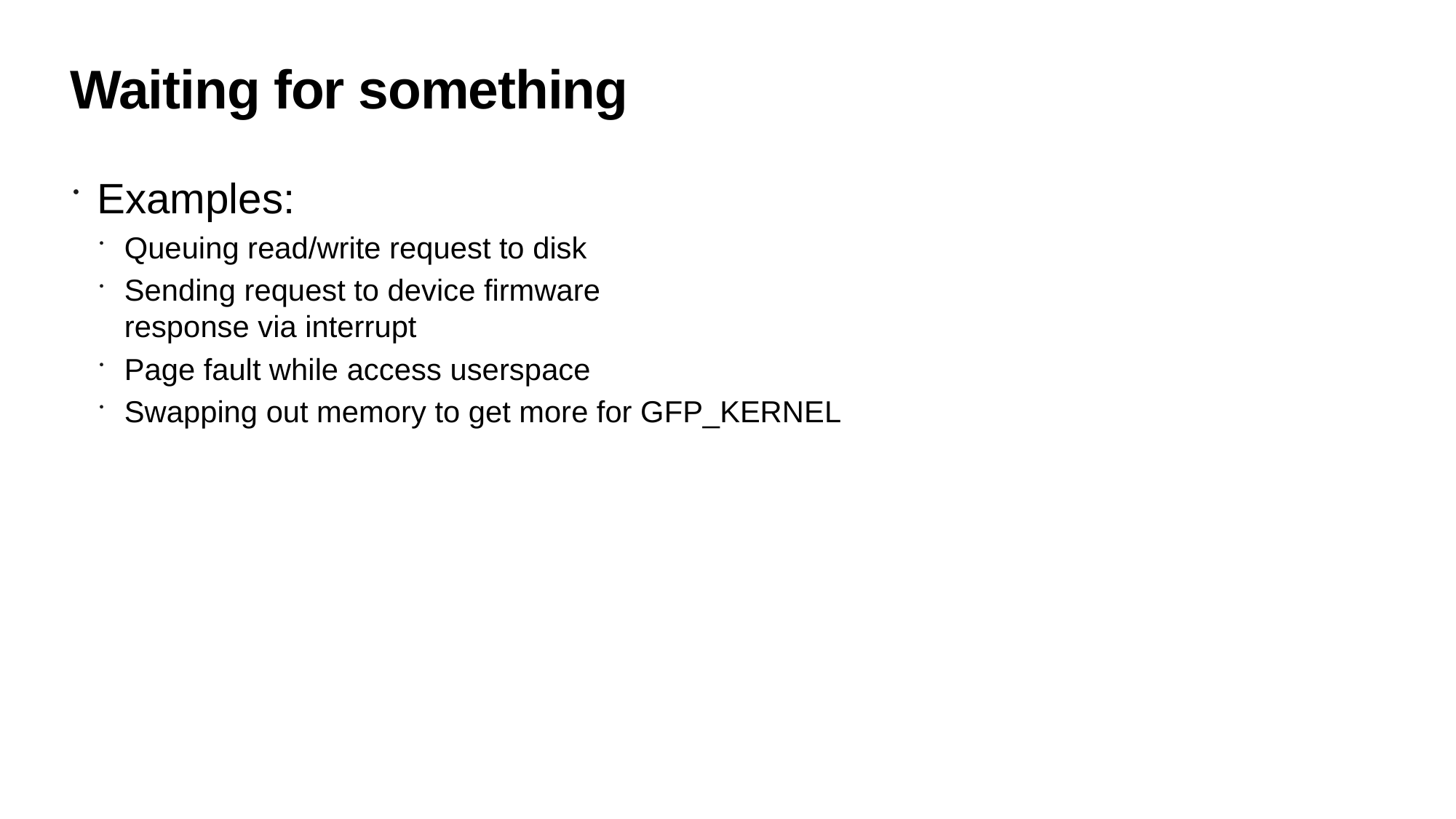

Waiting for something
Examples:
Queuing read/write request to disk
Sending request to device firmware
response via interrupt
Page fault while access userspace
Swapping out memory to get more for GFP_KERNEL